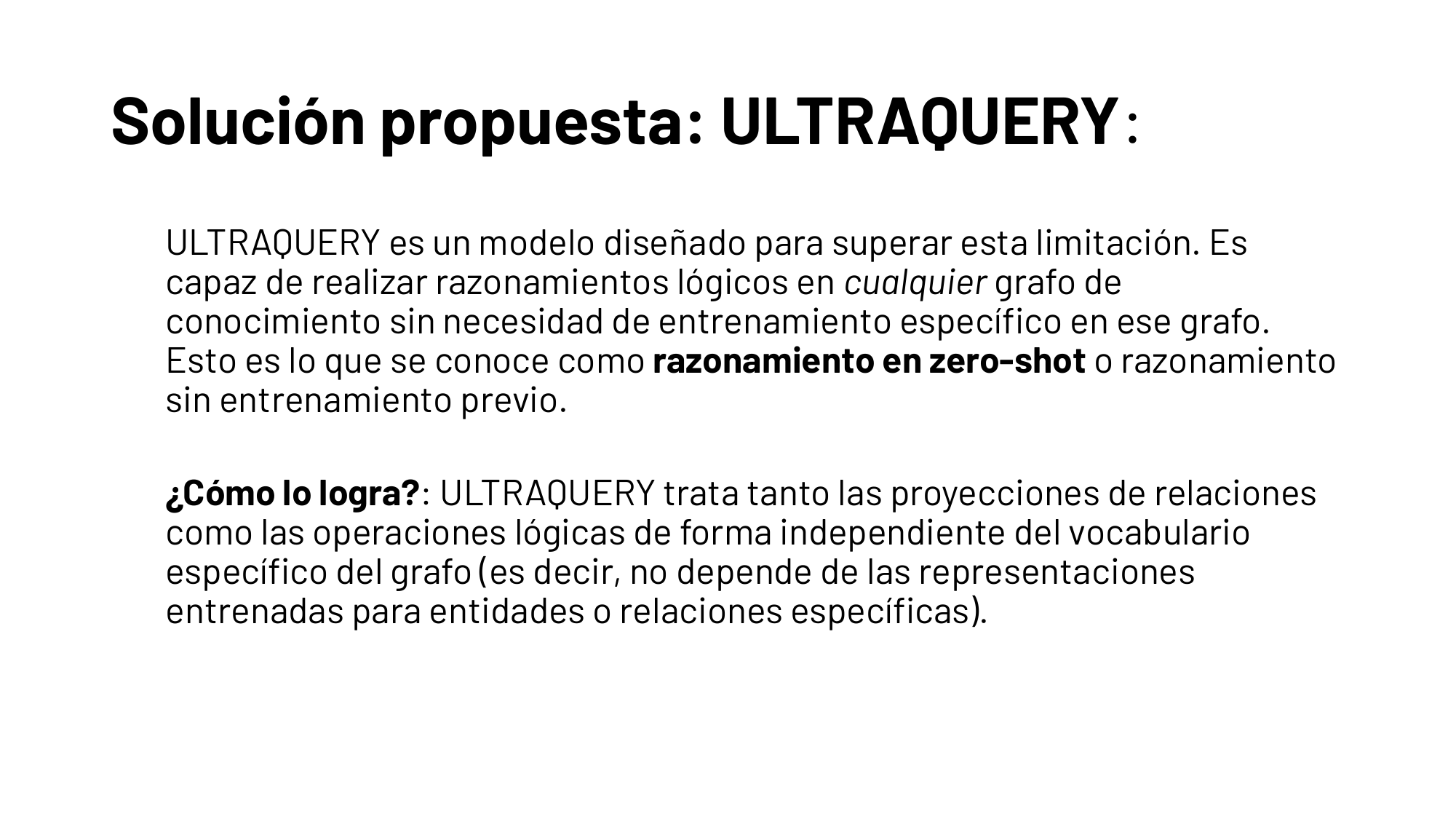

# Solución propuesta: ULTRAQUERY:
ULTRAQUERY es un modelo diseñado para superar esta limitación. Es capaz de realizar razonamientos lógicos en cualquier grafo de conocimiento sin necesidad de entrenamiento específico en ese grafo. Esto es lo que se conoce como razonamiento en zero-shot o razonamiento sin entrenamiento previo.

¿Cómo lo logra?: ULTRAQUERY trata tanto las proyecciones de relaciones como las operaciones lógicas de forma independiente del vocabulario específico del grafo (es decir, no depende de las representaciones entrenadas para entidades o relaciones específicas).